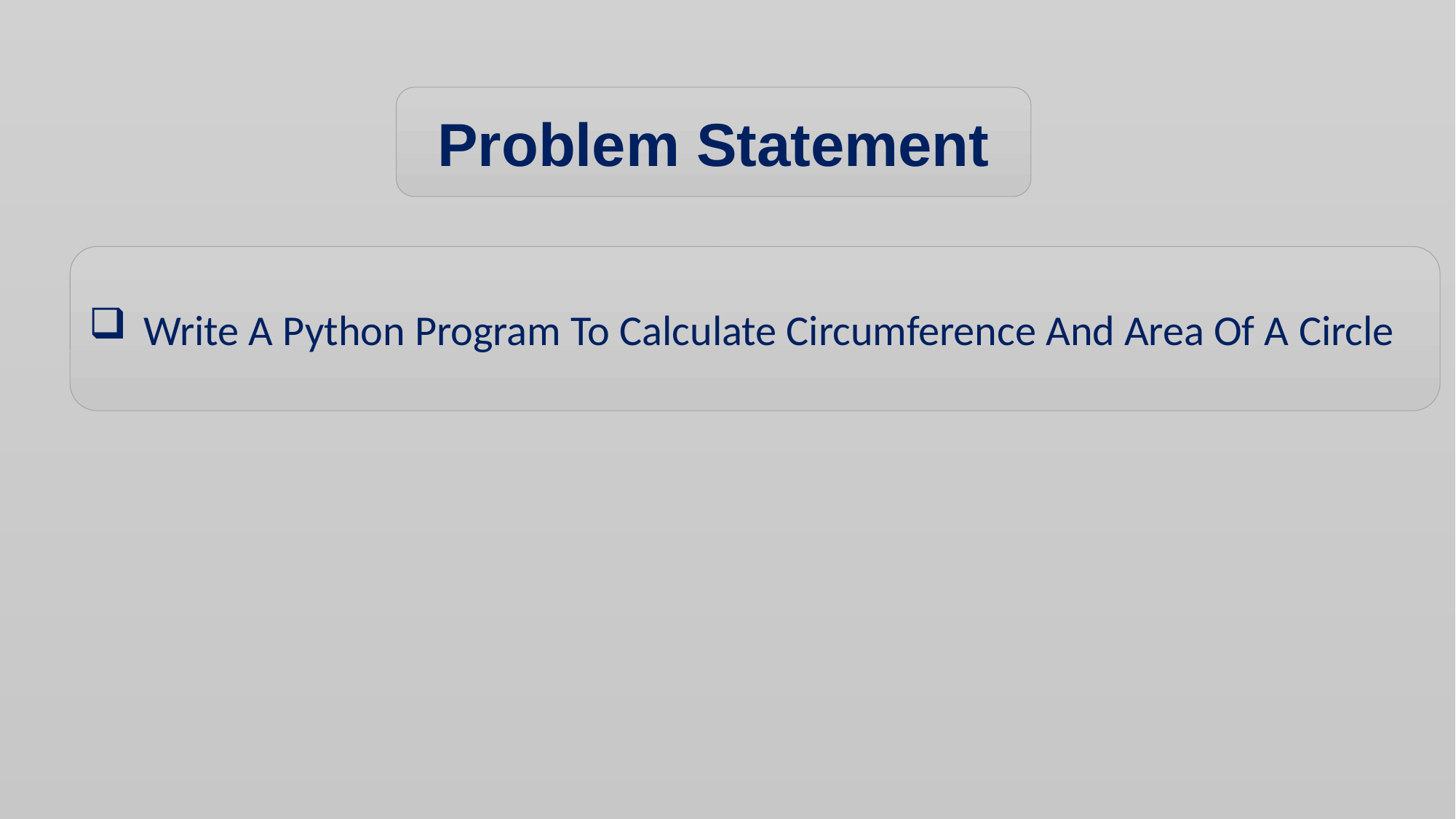

Problem Statement
Write A Python Program To Calculate Circumference And Area Of A Circle